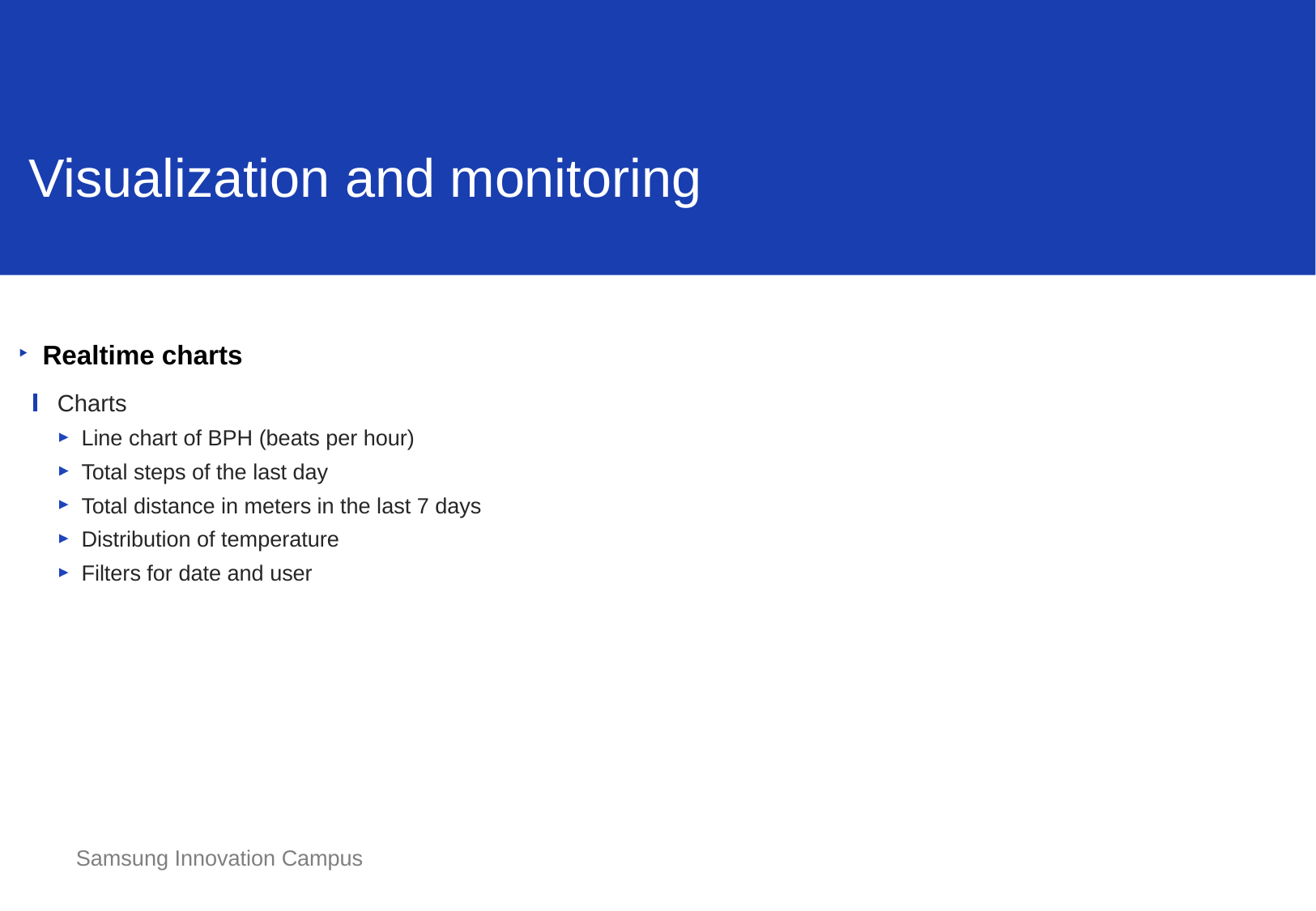

Visualization and monitoring
Realtime charts

Charts
Line chart of BPH (beats per hour)
Total steps of the last day
Total distance in meters in the last 7 days
Distribution of temperature
Filters for date and user